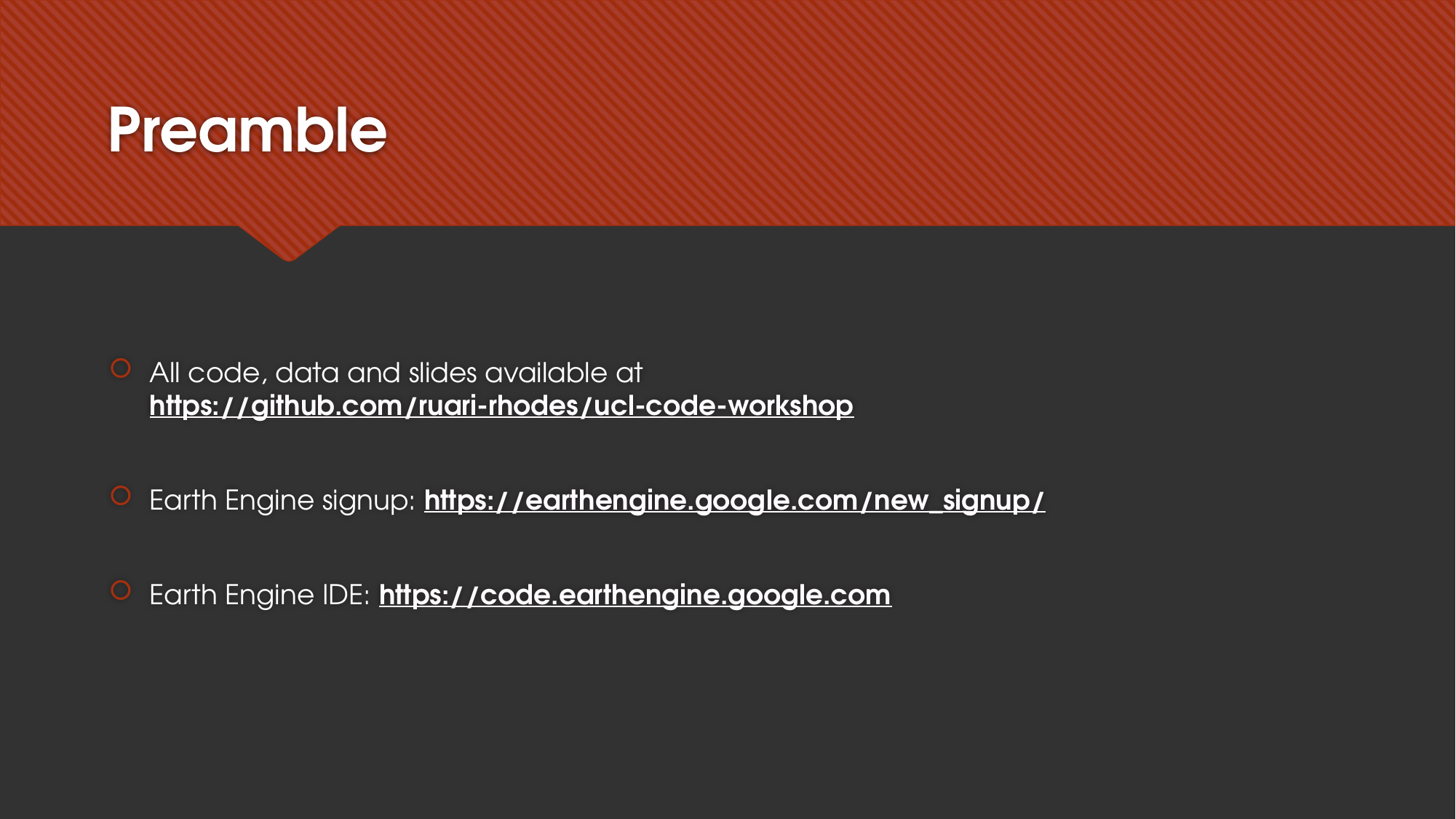

# Preamble
All code, data and slides available at https://github.com/ruari-rhodes/ucl-code-workshop

Earth Engine signup: https://earthengine.google.com/new_signup/

Earth Engine IDE: https://code.earthengine.google.com